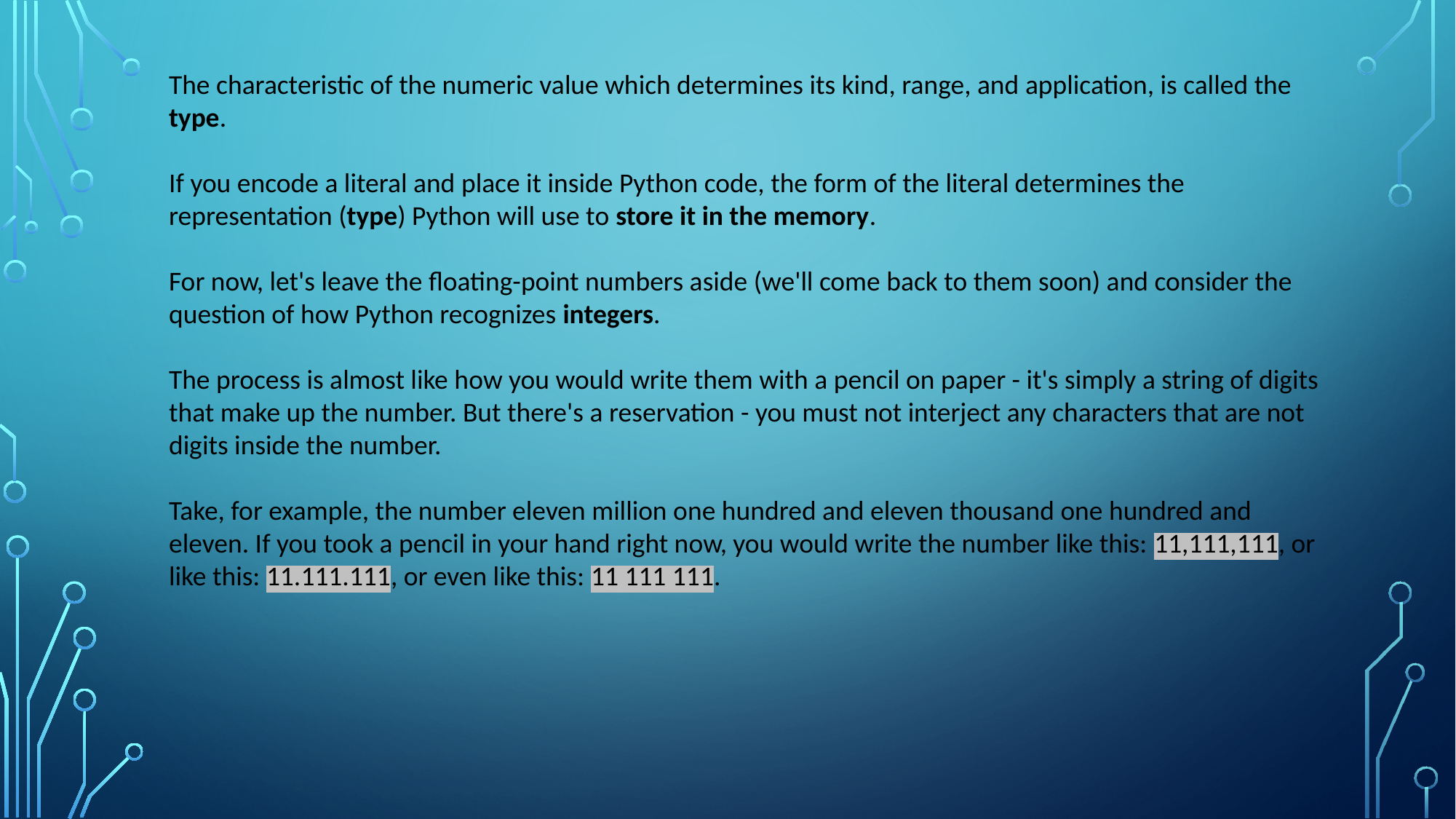

The characteristic of the numeric value which determines its kind, range, and application, is called the type.

If you encode a literal and place it inside Python code, the form of the literal determines the representation (type) Python will use to store it in the memory.

For now, let's leave the floating-point numbers aside (we'll come back to them soon) and consider the question of how Python recognizes integers.

The process is almost like how you would write them with a pencil on paper - it's simply a string of digits that make up the number. But there's a reservation - you must not interject any characters that are not digits inside the number.

Take, for example, the number eleven million one hundred and eleven thousand one hundred and eleven. If you took a pencil in your hand right now, you would write the number like this: 11,111,111, or like this: 11.111.111, or even like this: 11 111 111.